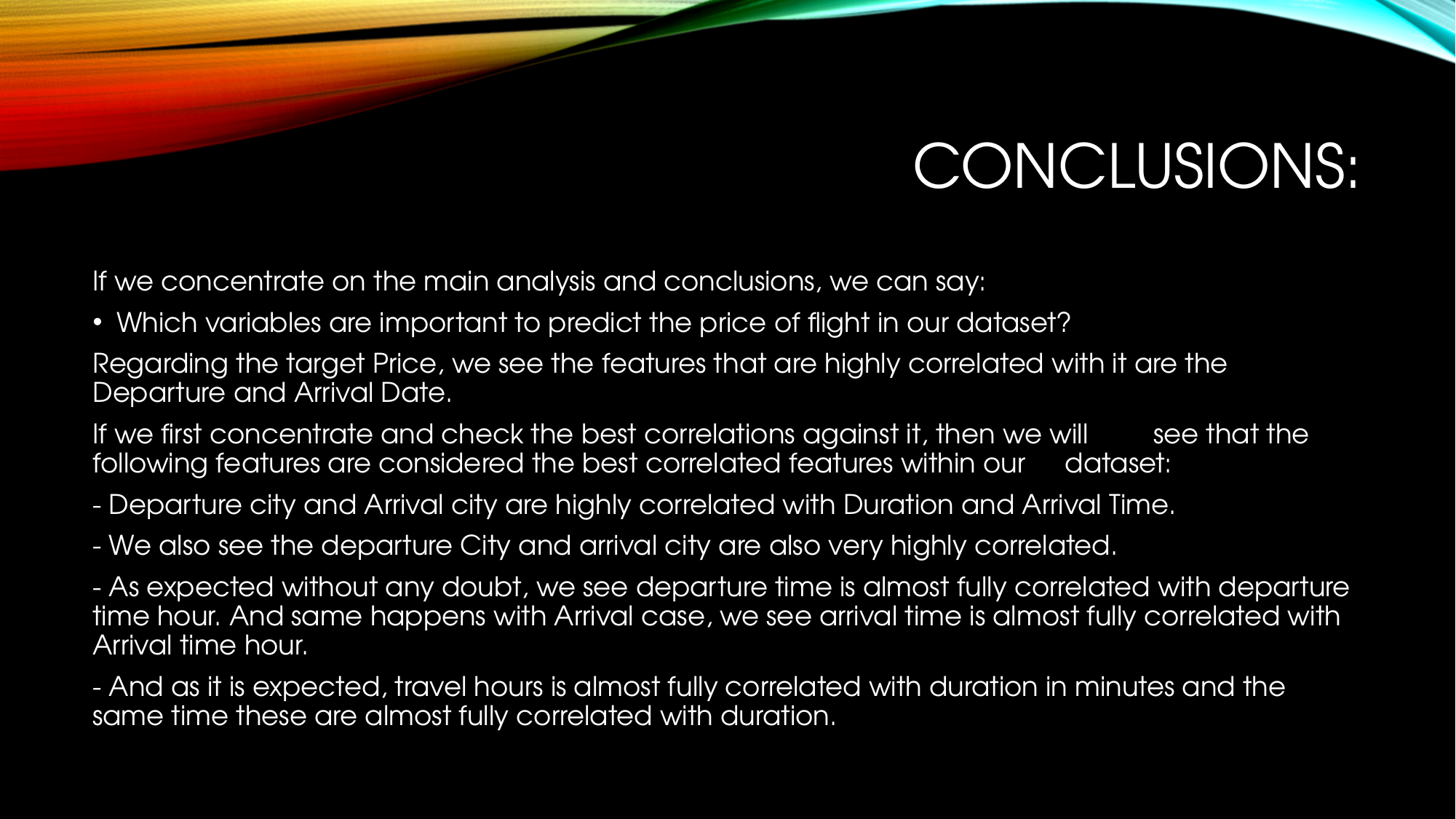

# Conclusions:
If we concentrate on the main analysis and conclusions, we can say:
Which variables are important to predict the price of flight in our dataset?
Regarding the target Price, we see the features that are highly correlated with it are the Departure and Arrival Date.
If we first concentrate and check the best correlations against it, then we will 	see that the following features are considered the best correlated features within our 	dataset:
- Departure city and Arrival city are highly correlated with Duration and Arrival Time.
- We also see the departure City and arrival city are also very highly correlated.
- As expected without any doubt, we see departure time is almost fully correlated with departure time hour. And same happens with Arrival case, we see arrival time is almost fully correlated with Arrival time hour.
- And as it is expected, travel hours is almost fully correlated with duration in minutes and the same time these are almost fully correlated with duration.